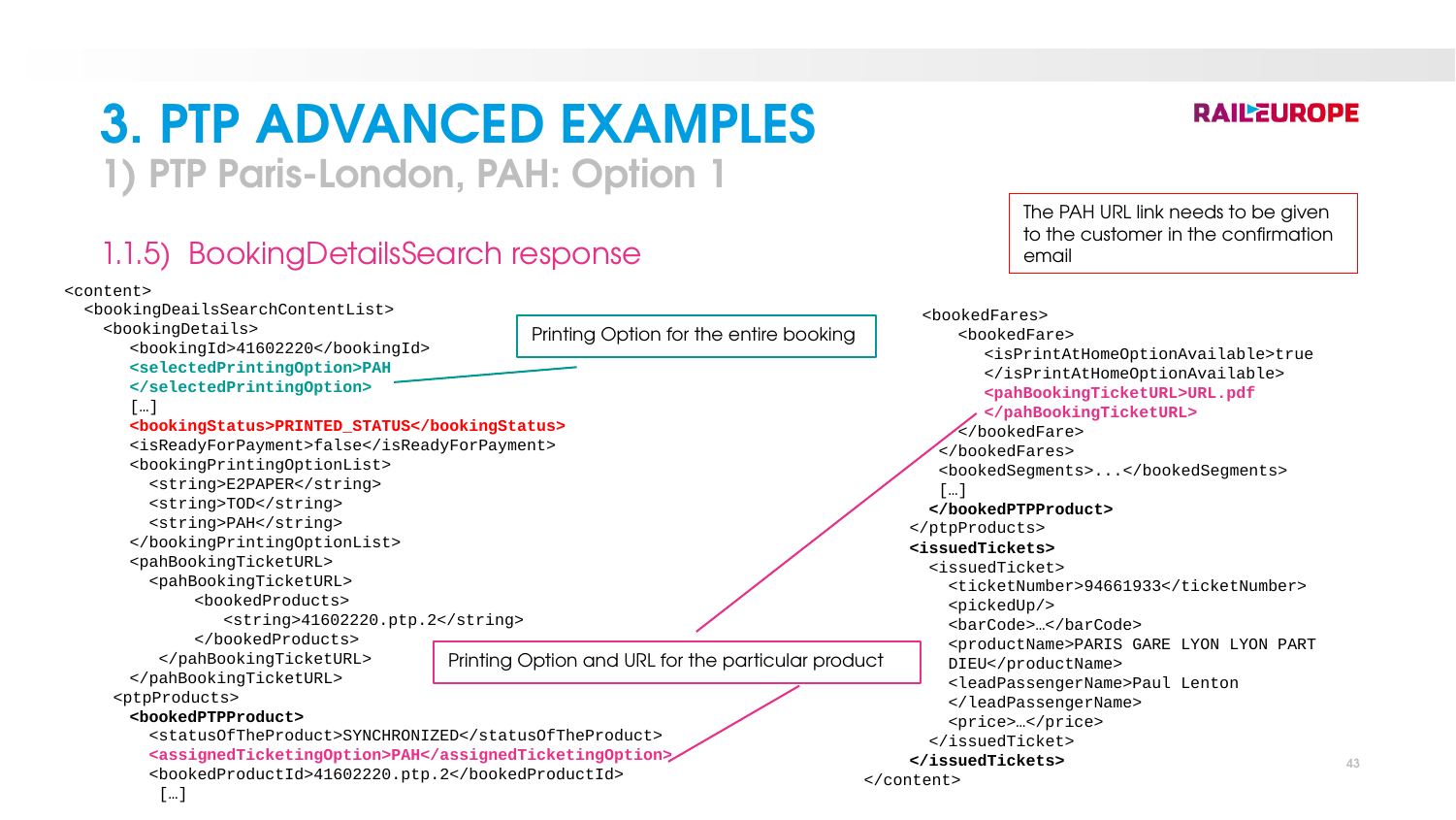

3. PTP Advanced Examples
1) PTP Paris-London, PAH: Option 1
The PAH URL link needs to be given to the customer in the confirmation email
1.1.5)  BookingDetailsSearch response
<content>
  <bookingDeailsSearchContentList>
    <bookingDetails>
<bookingId>41602220</bookingId>
<selectedPrintingOption>PAH
</selectedPrintingOption>
[…]
<bookingStatus>PRINTED_STATUS</bookingStatus>
<isReadyForPayment>false</isReadyForPayment>
<bookingPrintingOptionList>
  <string>E2PAPER</string>
  <string>TOD</string>
  <string>PAH</string>
</bookingPrintingOptionList>
<pahBookingTicketURL>
  <pahBookingTicketURL>
<bookedProducts>
   <string>41602220.ptp.2</string>
</bookedProducts>
   </pahBookingTicketURL>
</pahBookingTicketURL>
     <ptpProducts>
<bookedPTPProduct>
  <statusOfTheProduct>SYNCHRONIZED</statusOfTheProduct>
  <assignedTicketingOption>PAH</assignedTicketingOption>
  <bookedProductId>41602220.ptp.2</bookedProductId>
   […]

        <bookedFares>
     <bookedFare>
 <isPrintAtHomeOptionAvailable>true
 </isPrintAtHomeOptionAvailable>
 <pahBookingTicketURL>URL.pdf
 </pahBookingTicketURL>
     </bookedFare>
   </bookedFares>
   <bookedSegments>...</bookedSegments>
   […]
  </bookedPTPProduct>
</ptpProducts>
<issuedTickets>
  <issuedTicket>
    <ticketNumber>94661933</ticketNumber>
    <pickedUp/>
    <barCode>…</barCode>
    <productName>PARIS GARE LYON LYON PART
    DIEU</productName>
    <leadPassengerName>Paul Lenton
    </leadPassengerName>
    <price>…</price>
  </issuedTicket>
</issuedTickets>
  </content>
Printing Option for the entire booking
Printing Option and URL for the particular product
43